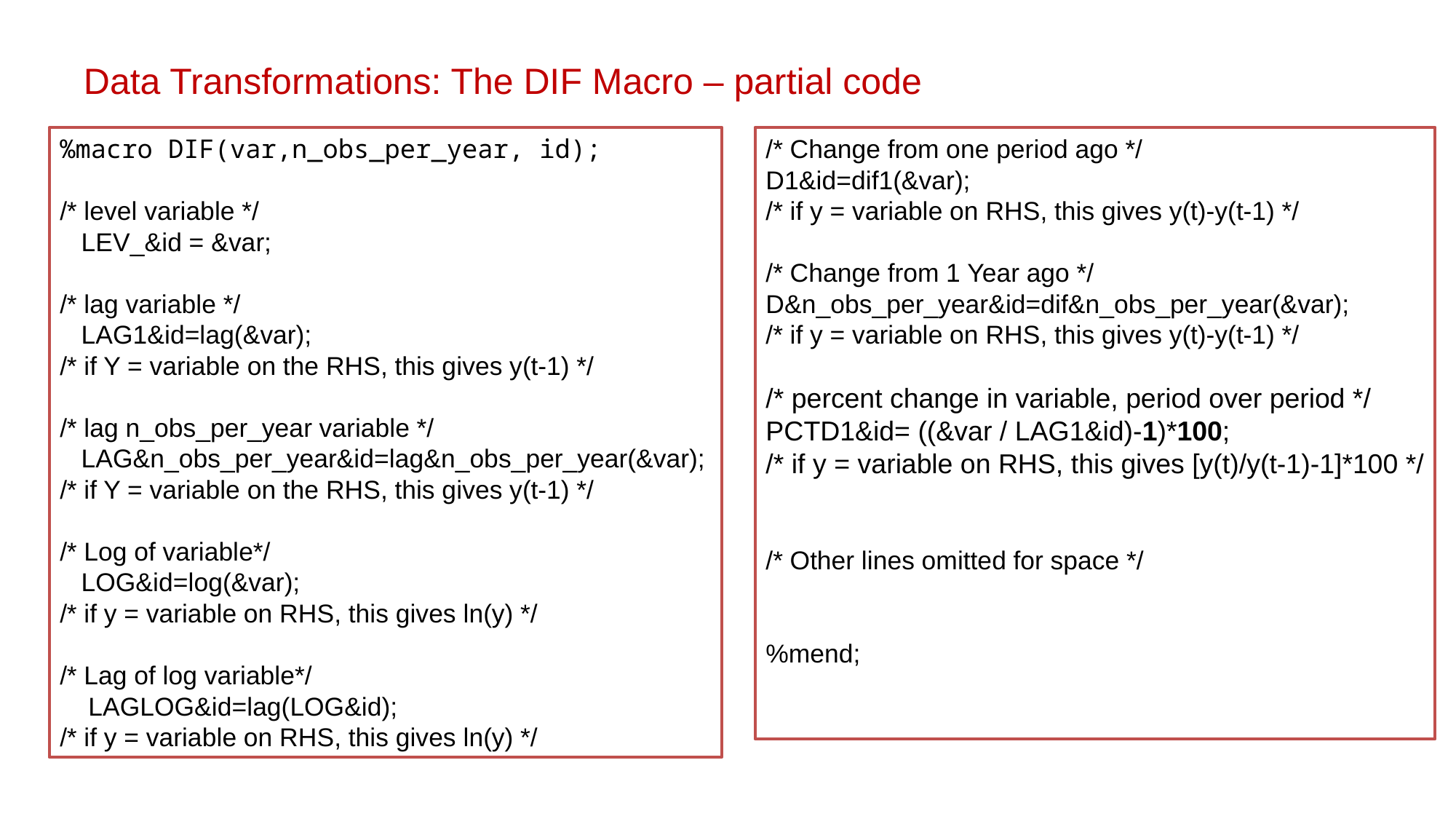

# Data Transformations: The DIF Macro – partial code
%macro DIF(var,n_obs_per_year, id);

/* level variable */
   LEV_&id = &var;

/* lag variable */
   LAG1&id=lag(&var);
/* if Y = variable on the RHS, this gives y(t-1) */

/* lag n_obs_per_year variable */
   LAG&n_obs_per_year&id=lag&n_obs_per_year(&var);
/* if Y = variable on the RHS, this gives y(t-1) */

/* Log of variable*/
   LOG&id=log(&var);
/* if y = variable on RHS, this gives ln(y) */

/* Lag of log variable*/
    LAGLOG&id=lag(LOG&id);
/* if y = variable on RHS, this gives ln(y) */
/* Change from one period ago */
D1&id=dif1(&var);
/* if y = variable on RHS, this gives y(t)-y(t-1) */

/* Change from 1 Year ago */
D&n_obs_per_year&id=dif&n_obs_per_year(&var);
/* if y = variable on RHS, this gives y(t)-y(t-1) */

/* percent change in variable, period over period */
PCTD1&id= ((&var / LAG1&id)-1)*100;
/* if y = variable on RHS, this gives [y(t)/y(t-1)-1]*100 */

/* Other lines omitted for space */

%mend;